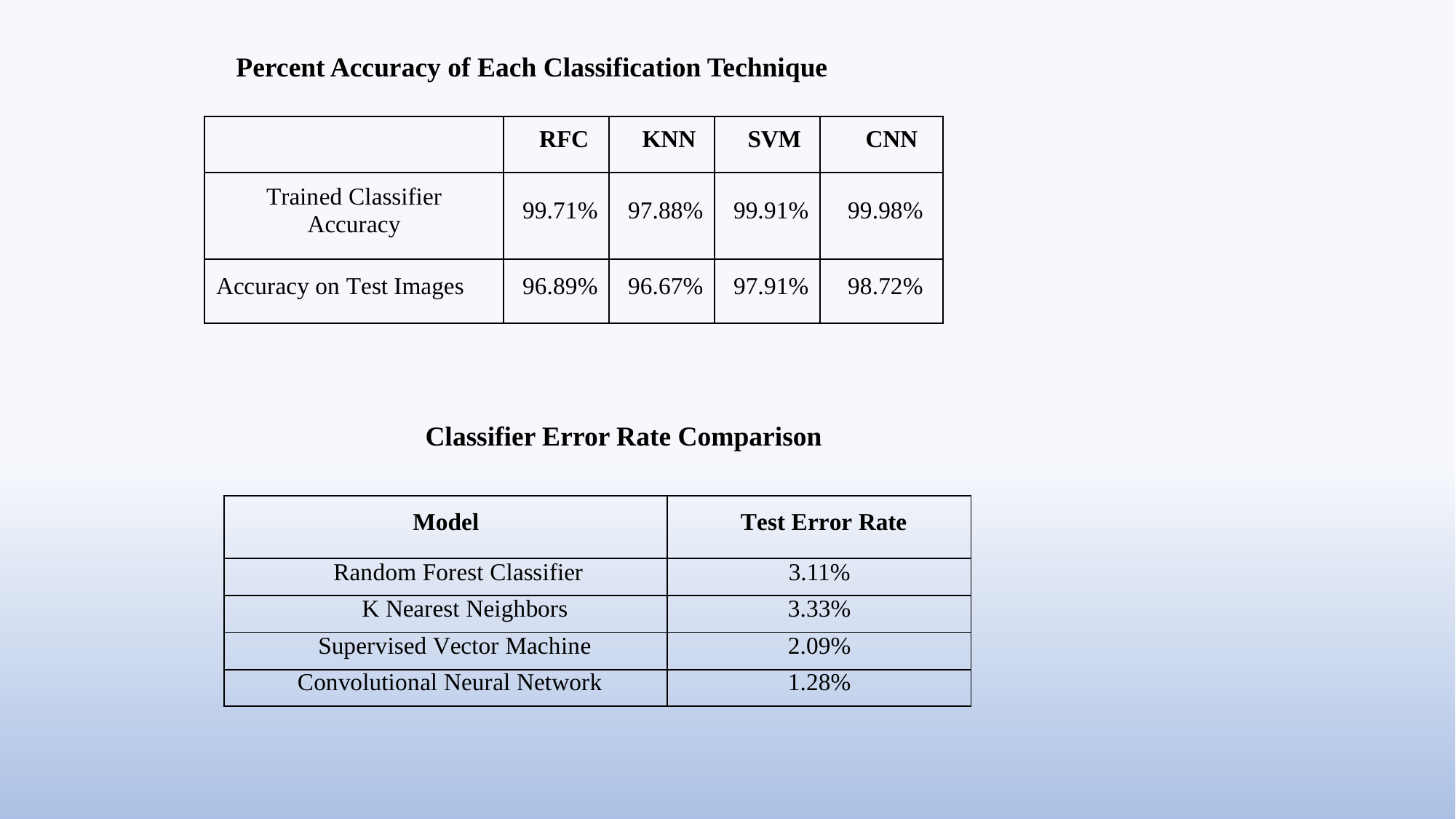

Percent Accuracy of Each Classification Technique
|  | RFC | KNN | SVM | CNN |
| --- | --- | --- | --- | --- |
| Trained Classifier Accuracy | 99.71% | 97.88% | 99.91% | 99.98% |
| Accuracy on Test Images | 96.89% | 96.67% | 97.91% | 98.72% |
Classifier Error Rate Comparison
| Model | Test Error Rate |
| --- | --- |
| Random Forest Classifier | 3.11% |
| K Nearest Neighbors | 3.33% |
| Supervised Vector Machine | 2.09% |
| Convolutional Neural Network | 1.28% |